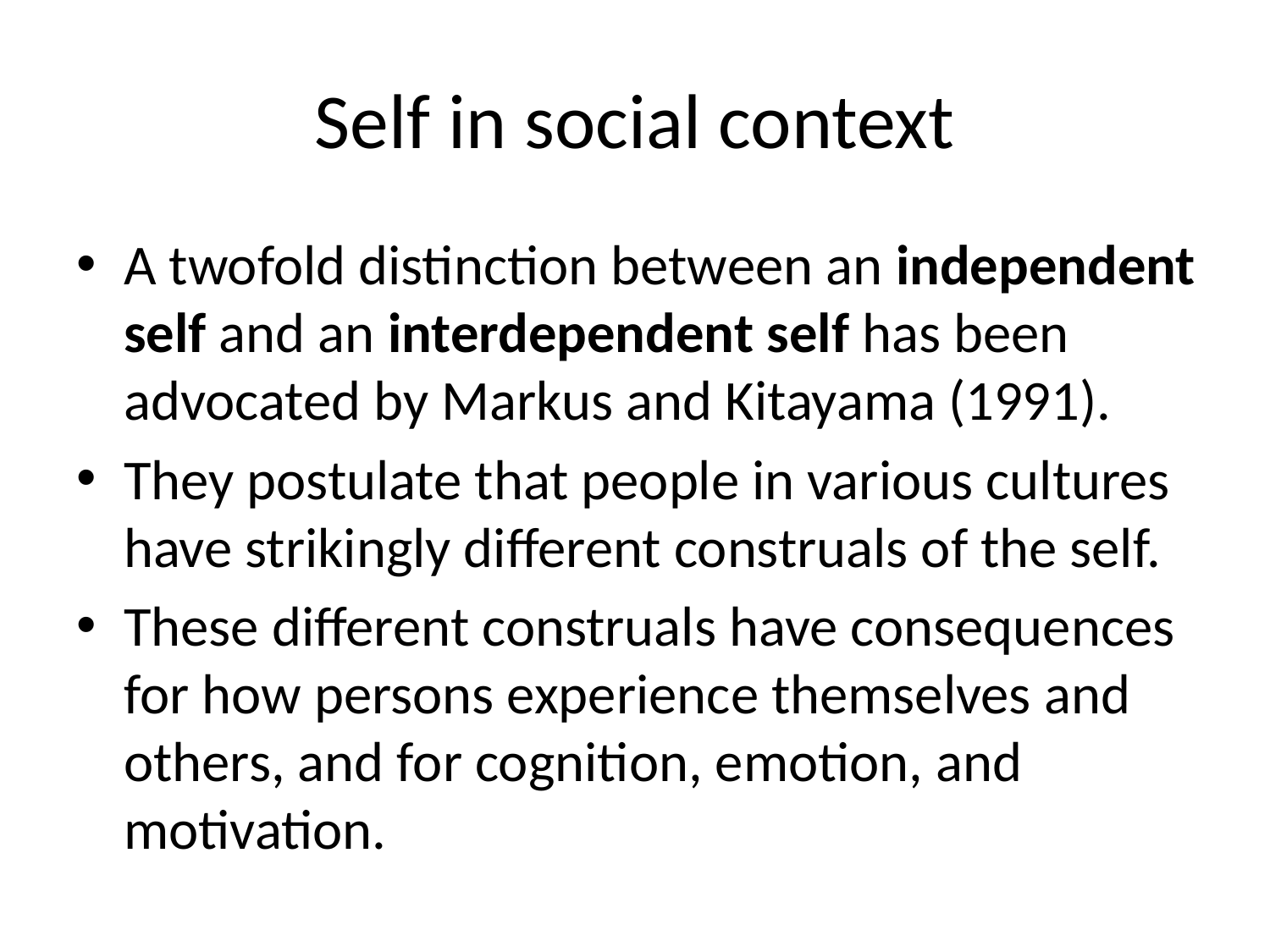

# Self in social context
A twofold distinction between an independent self and an interdependent self has been advocated by Markus and Kitayama (1991).
They postulate that people in various cultures have strikingly different construals of the self.
These different construals have consequences for how persons experience themselves and others, and for cognition, emotion, and motivation.